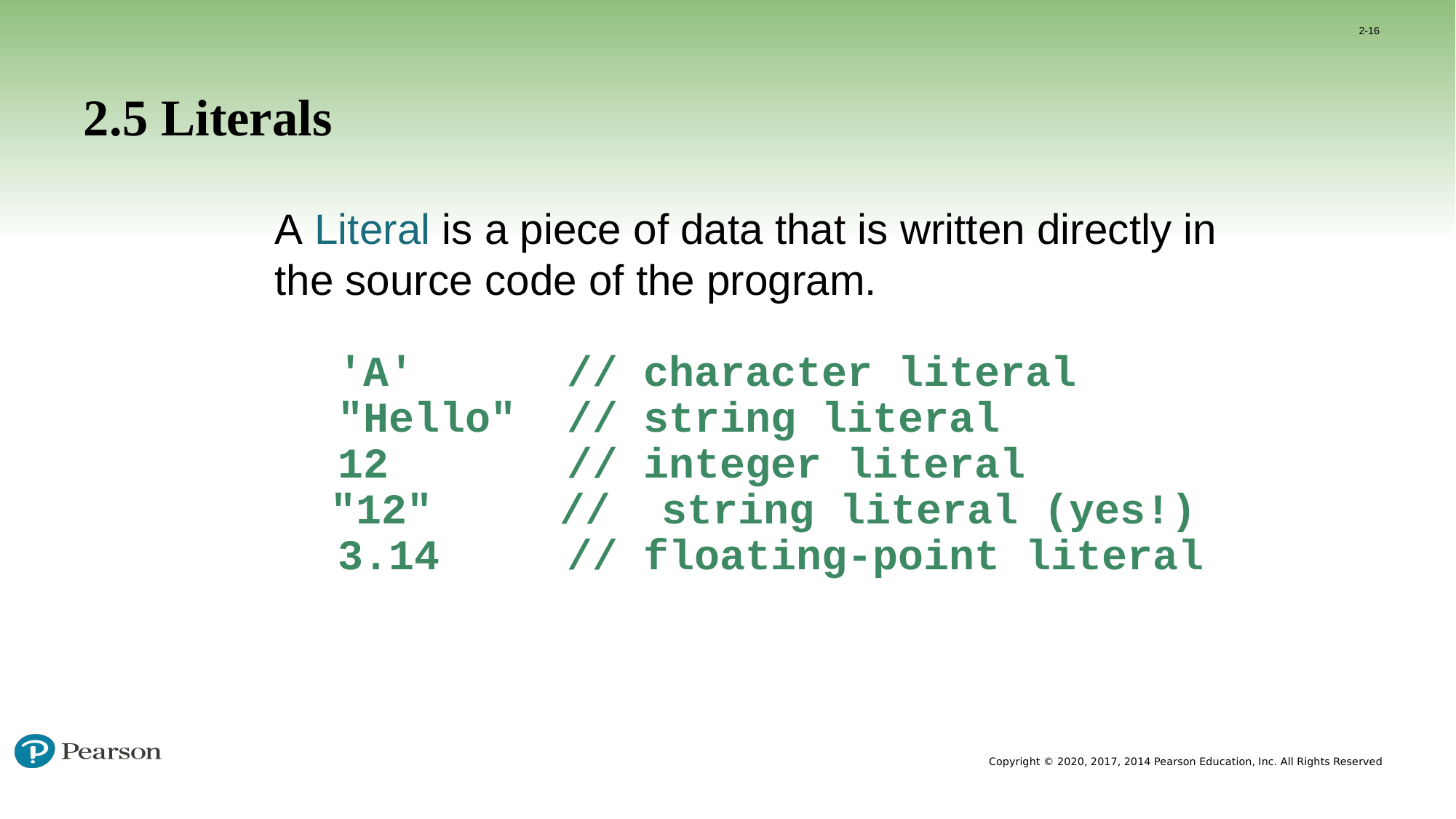

2-16
# 2.5 Literals
A Literal is a piece of data that is written directly in the source code of the program.

  'A'      // character literal
  "Hello"  // string literal
  12       // integer literal
	 "12"     //  string literal (yes!)
  3.14     // floating-point literal